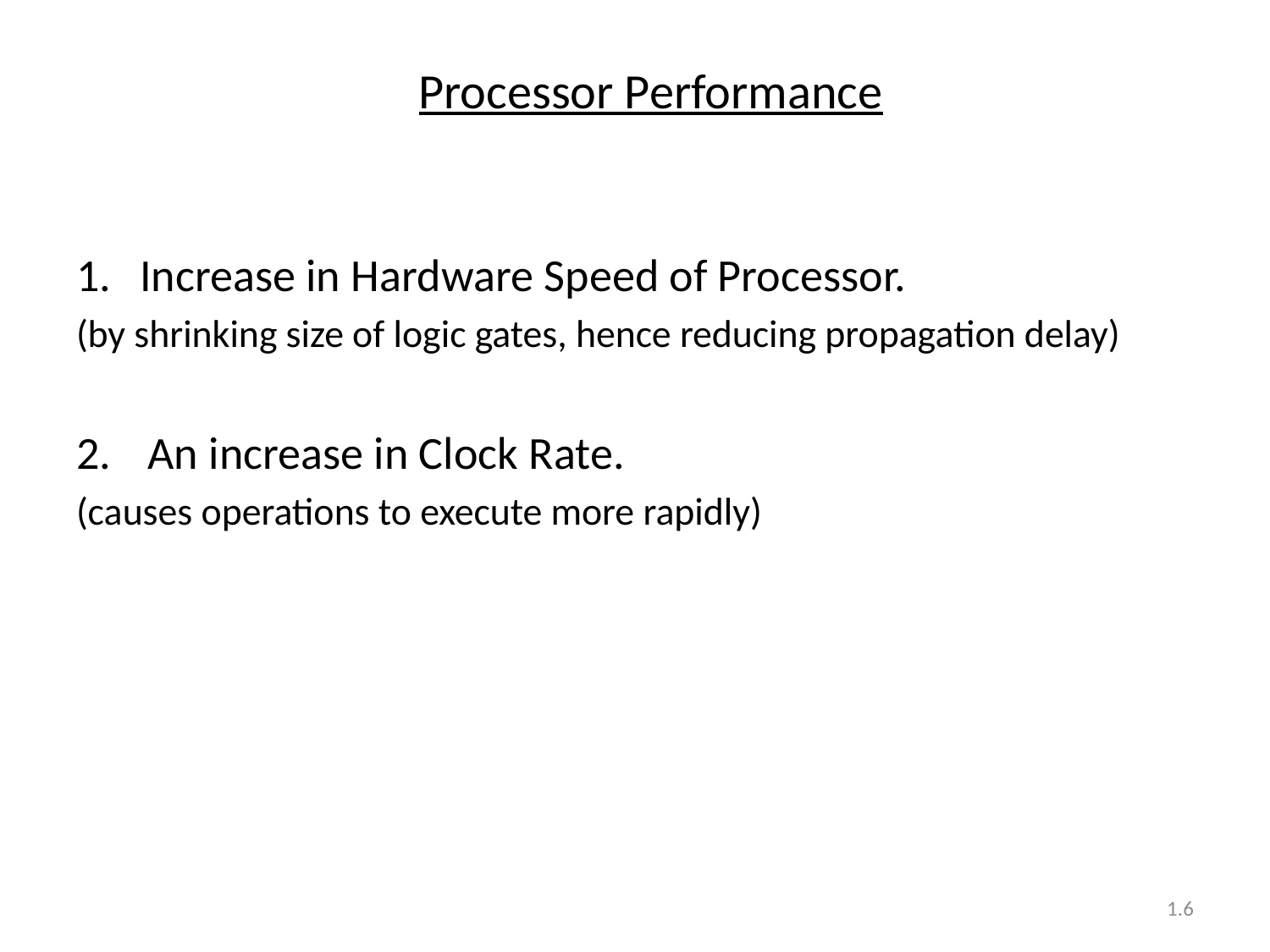

Processor Performance

Increase in Hardware Speed of Processor.
(by shrinking size of logic gates, hence reducing propagation delay)

An increase in Clock Rate.
(causes operations to execute more rapidly)

1.6